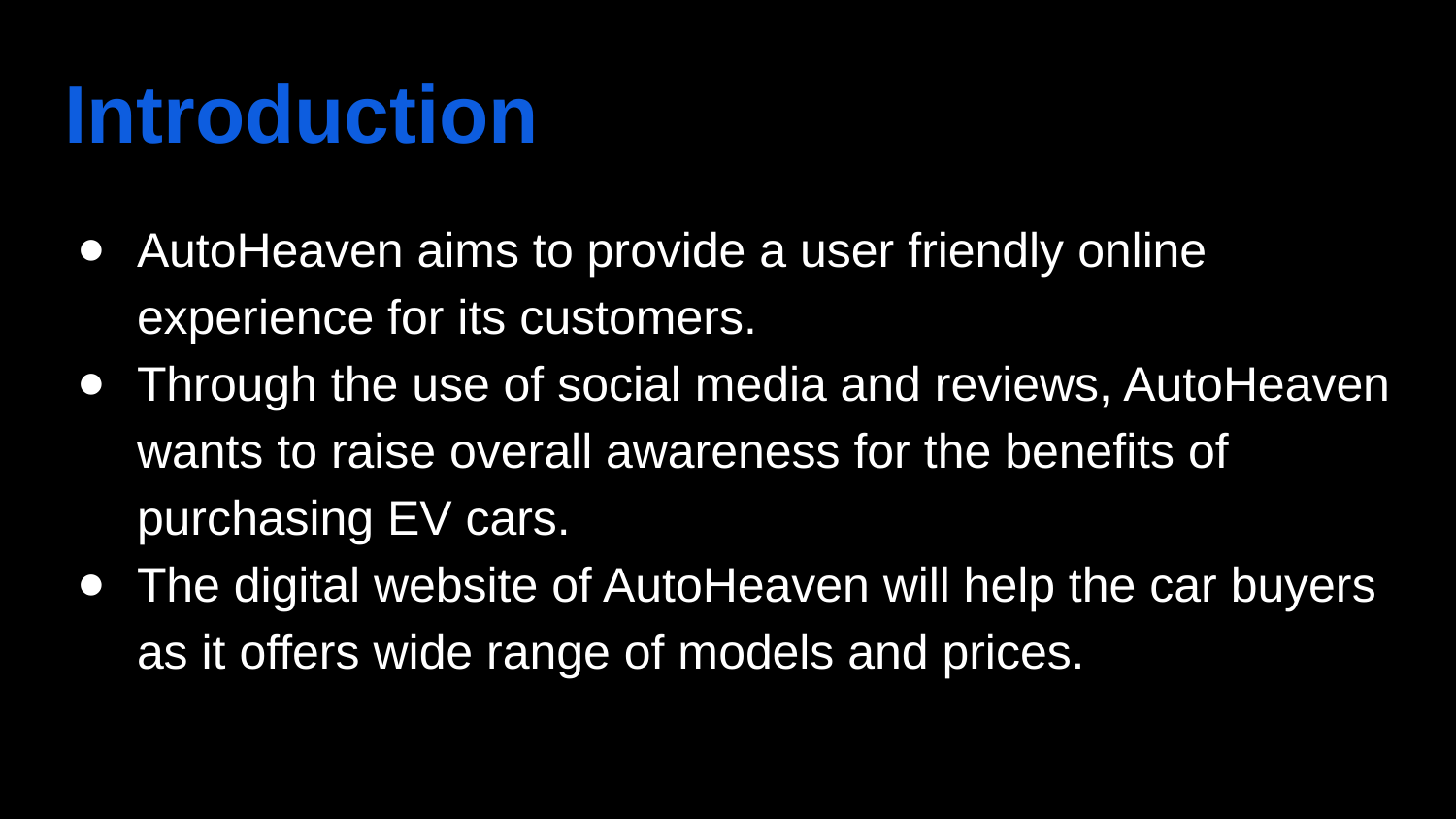

# Introduction
AutoHeaven aims to provide a user friendly online experience for its customers.
Through the use of social media and reviews, AutoHeaven wants to raise overall awareness for the benefits of purchasing EV cars.
The digital website of AutoHeaven will help the car buyers as it offers wide range of models and prices.